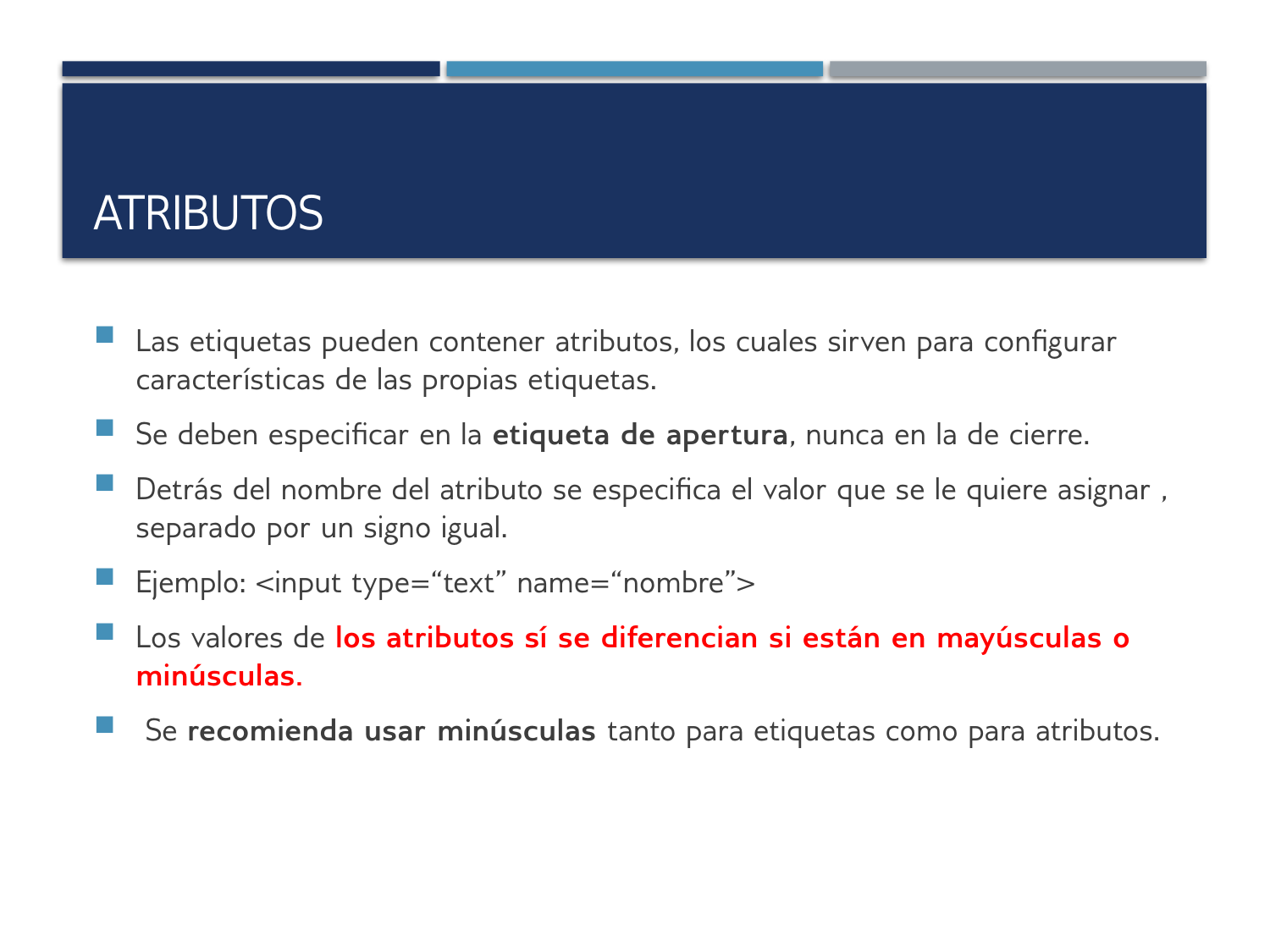

# Atributos
Las etiquetas pueden contener atributos, los cuales sirven para configurar características de las propias etiquetas.
Se deben especificar en la etiqueta de apertura, nunca en la de cierre.
Detrás del nombre del atributo se especifica el valor que se le quiere asignar , separado por un signo igual.
Ejemplo: <input type=“text” name=“nombre”>
Los valores de los atributos sí se diferencian si están en mayúsculas o minúsculas.
 Se recomienda usar minúsculas tanto para etiquetas como para atributos.